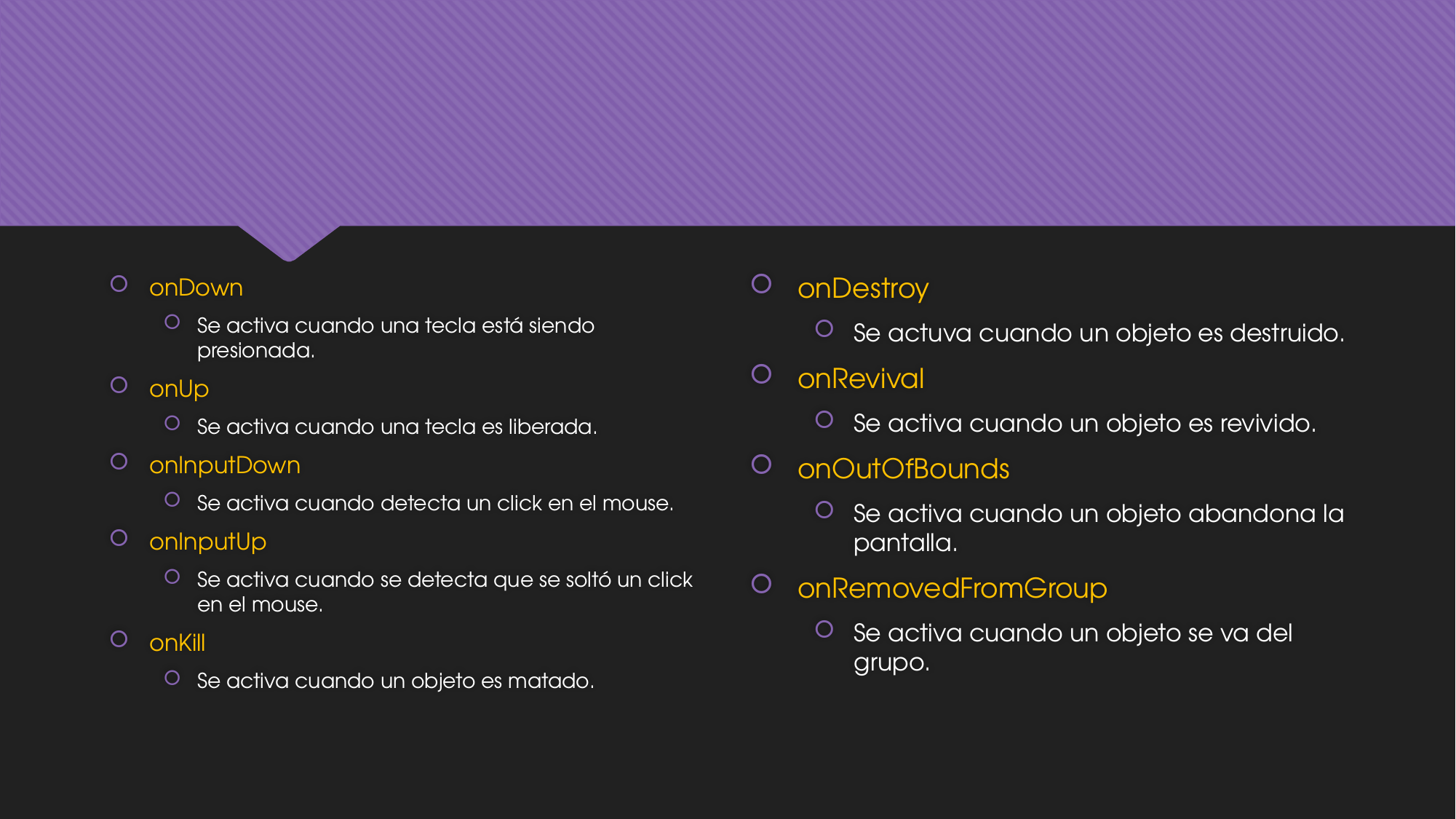

onDown
Se activa cuando una tecla está siendo presionada.
onUp
Se activa cuando una tecla es liberada.
onInputDown
Se activa cuando detecta un click en el mouse.
onInputUp
Se activa cuando se detecta que se soltó un click en el mouse.
onKill
Se activa cuando un objeto es matado.
onDestroy
Se actuva cuando un objeto es destruido.
onRevival
Se activa cuando un objeto es revivido.
onOutOfBounds
Se activa cuando un objeto abandona la pantalla.
onRemovedFromGroup
Se activa cuando un objeto se va del grupo.